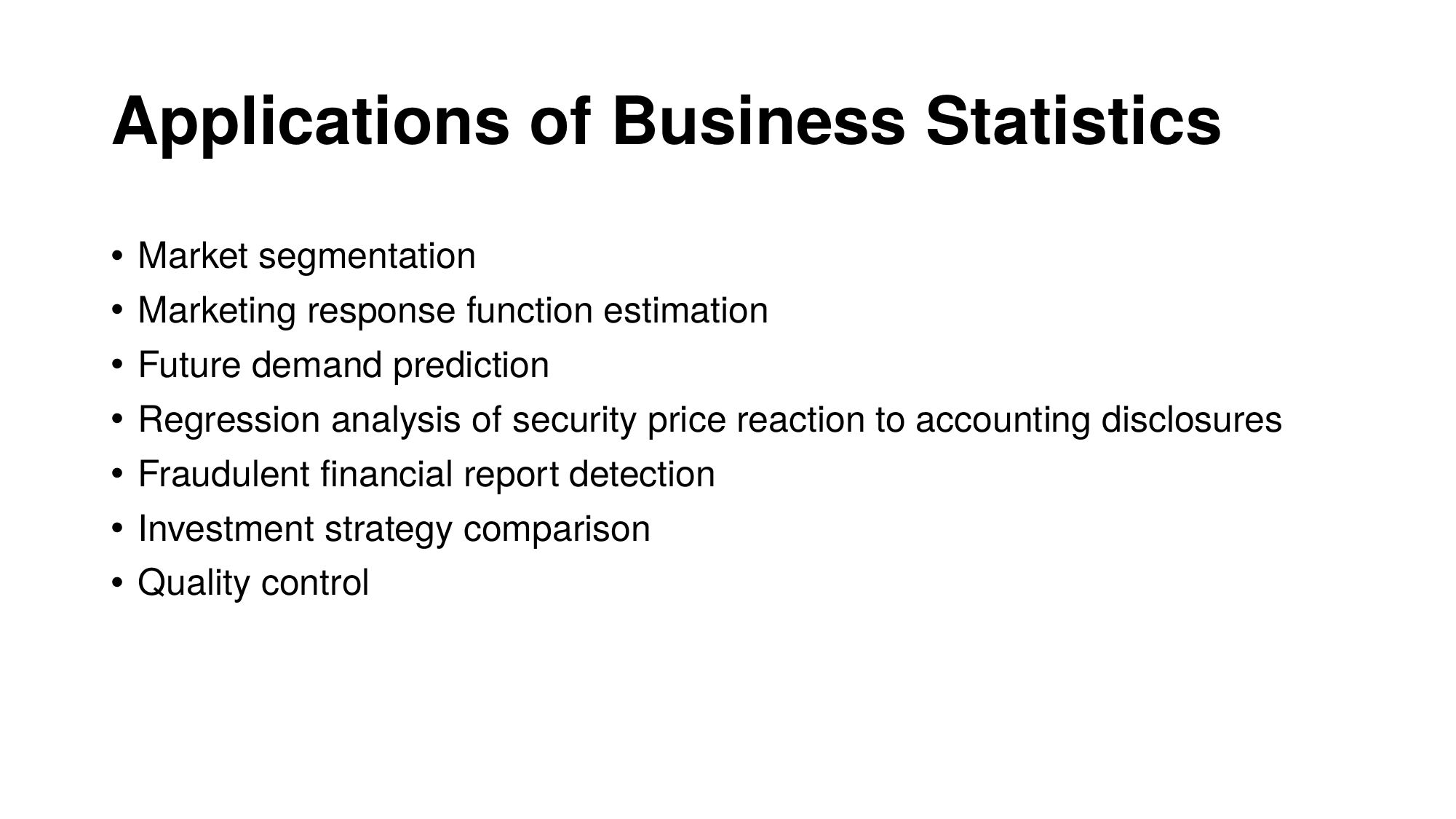

# Applications of Business Statistics

Market segmentation
Marketing response function estimation
Future demand prediction
Regression analysis of security price reaction to accounting disclosures
Fraudulent financial report detection
Investment strategy comparison
Quality control